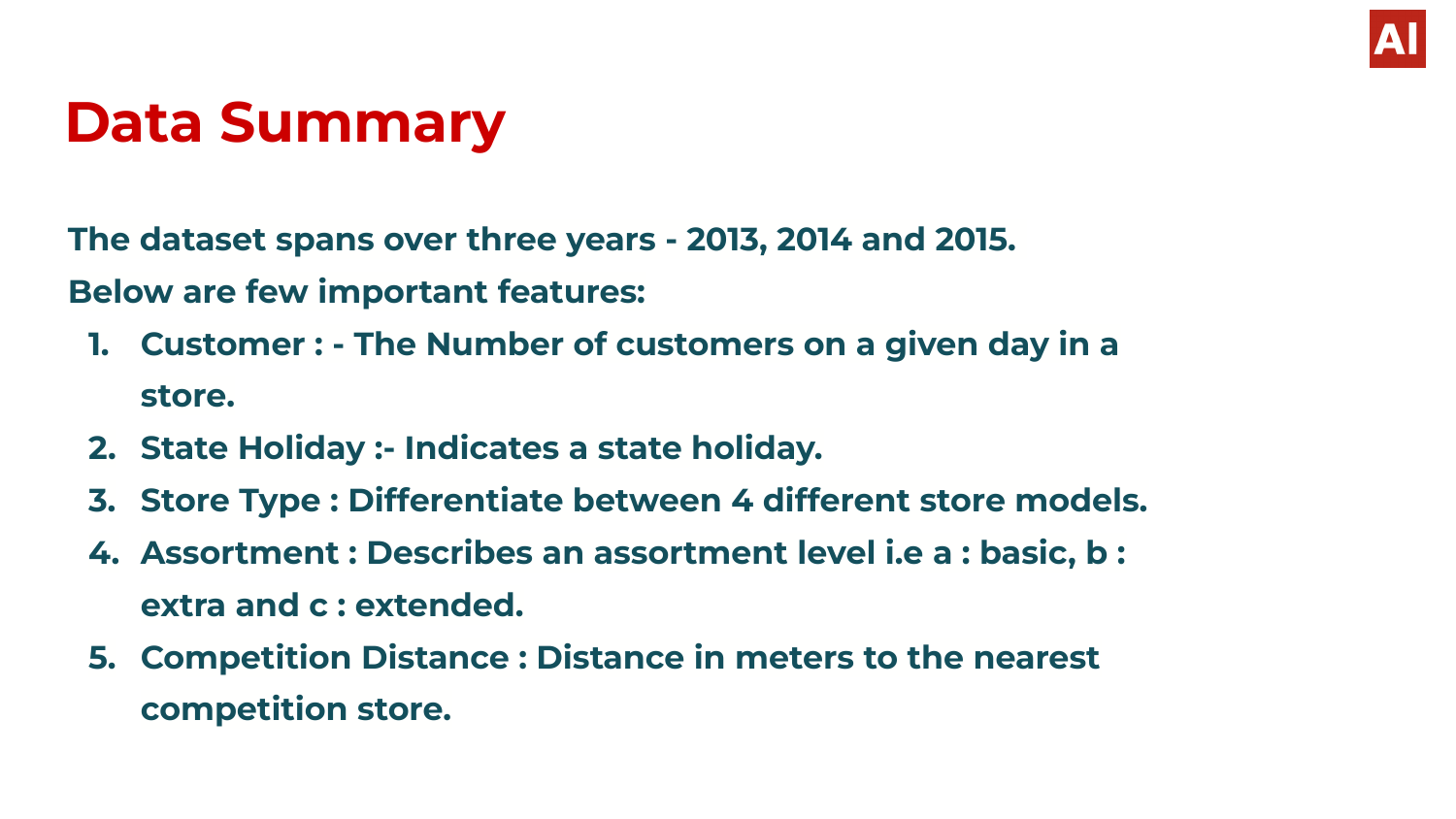

# Data Summary

The dataset spans over three years - 2013, 2014 and 2015.
Below are few important features:
Customer : - The Number of customers on a given day in a store.
State Holiday :- Indicates a state holiday.
Store Type : Differentiate between 4 different store models.
Assortment : Describes an assortment level i.e a : basic, b : extra and c : extended.
Competition Distance : Distance in meters to the nearest competition store.